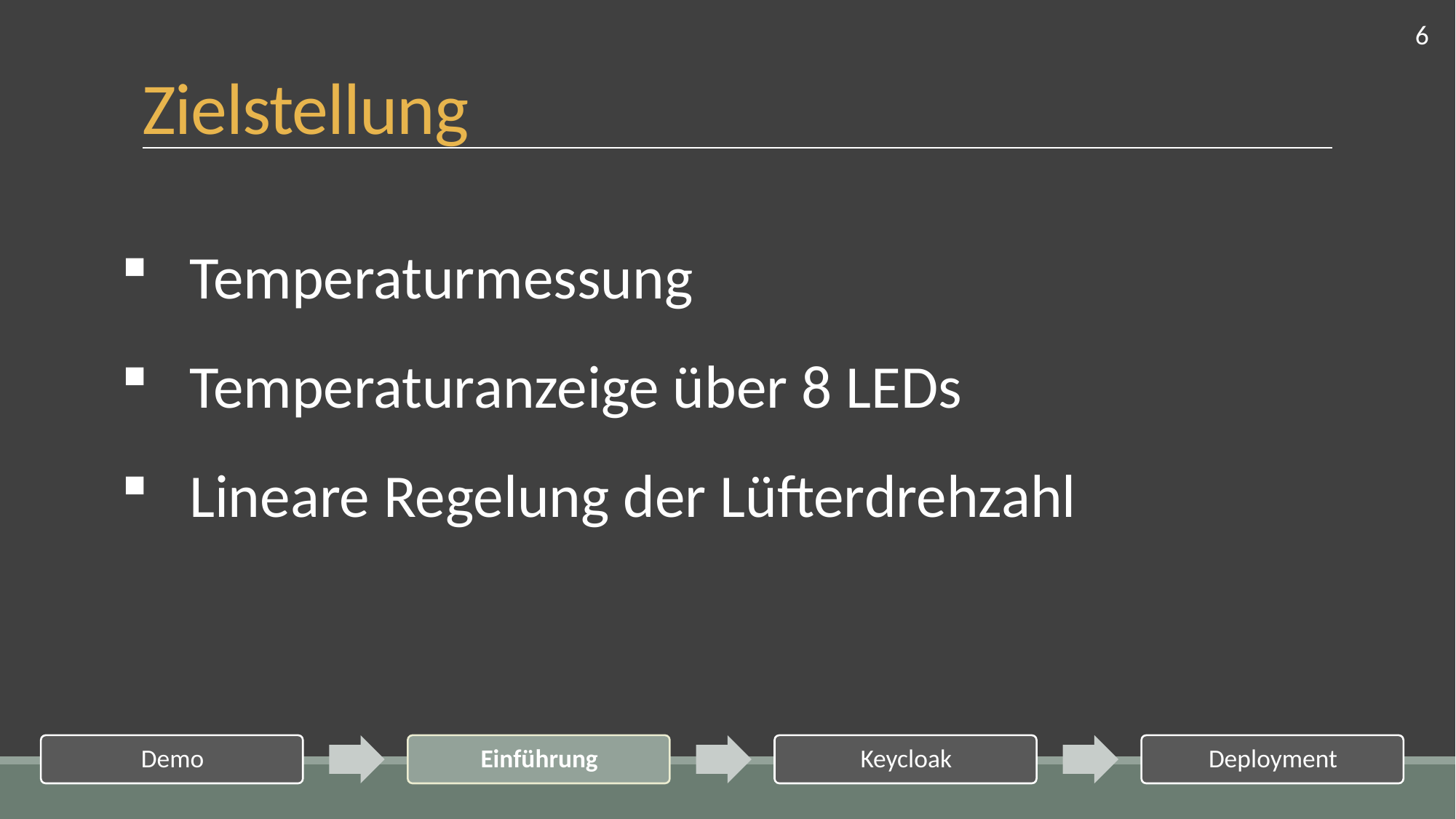

6
# Zielstellung
Temperaturmessung
Temperaturanzeige über 8 LEDs
Lineare Regelung der Lüfterdrehzahl
Demo

Einführung

Keycloak

Deployment